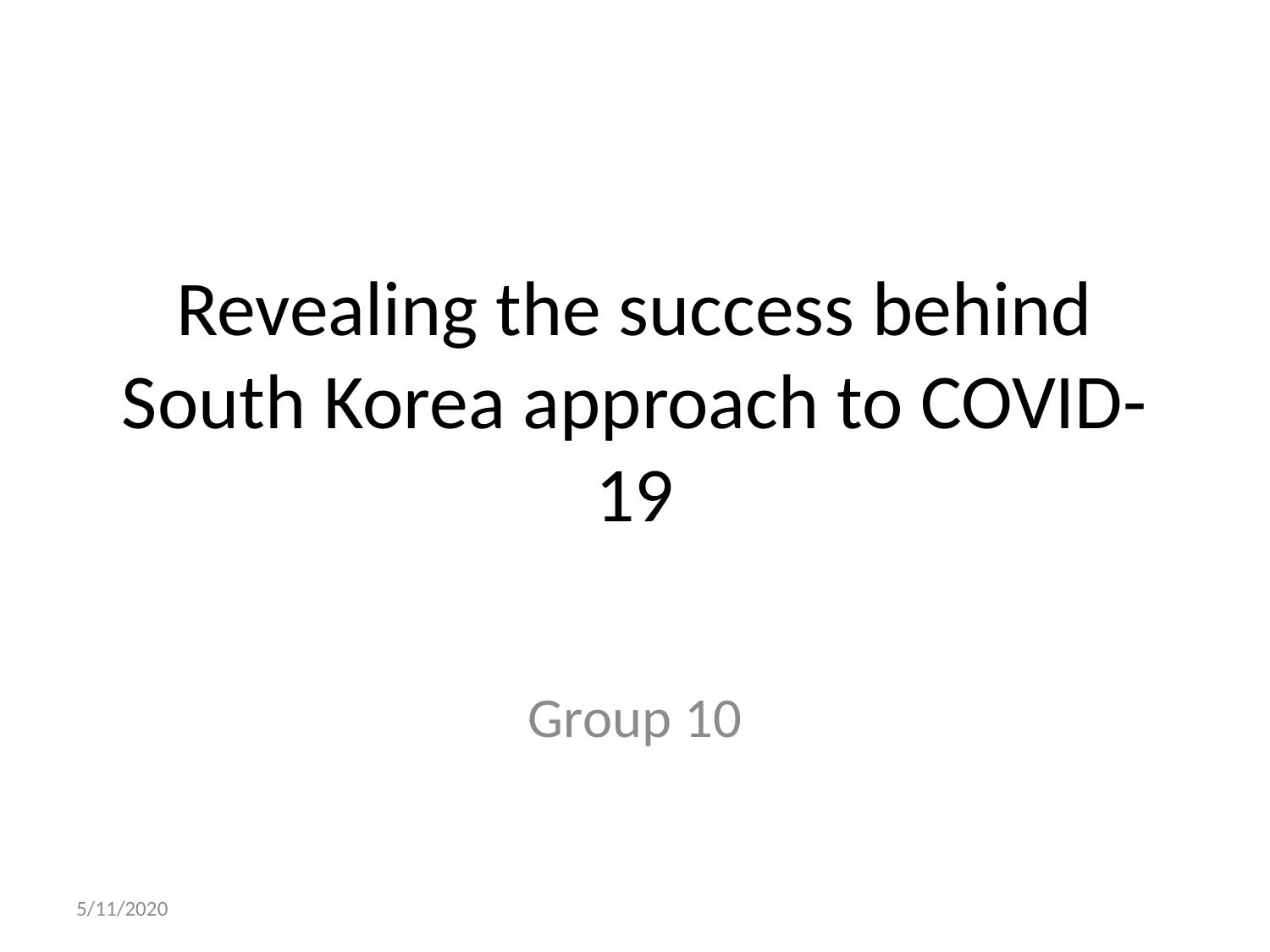

# Revealing the success behind South Korea approach to COVID-19
Group 10
5/11/2020